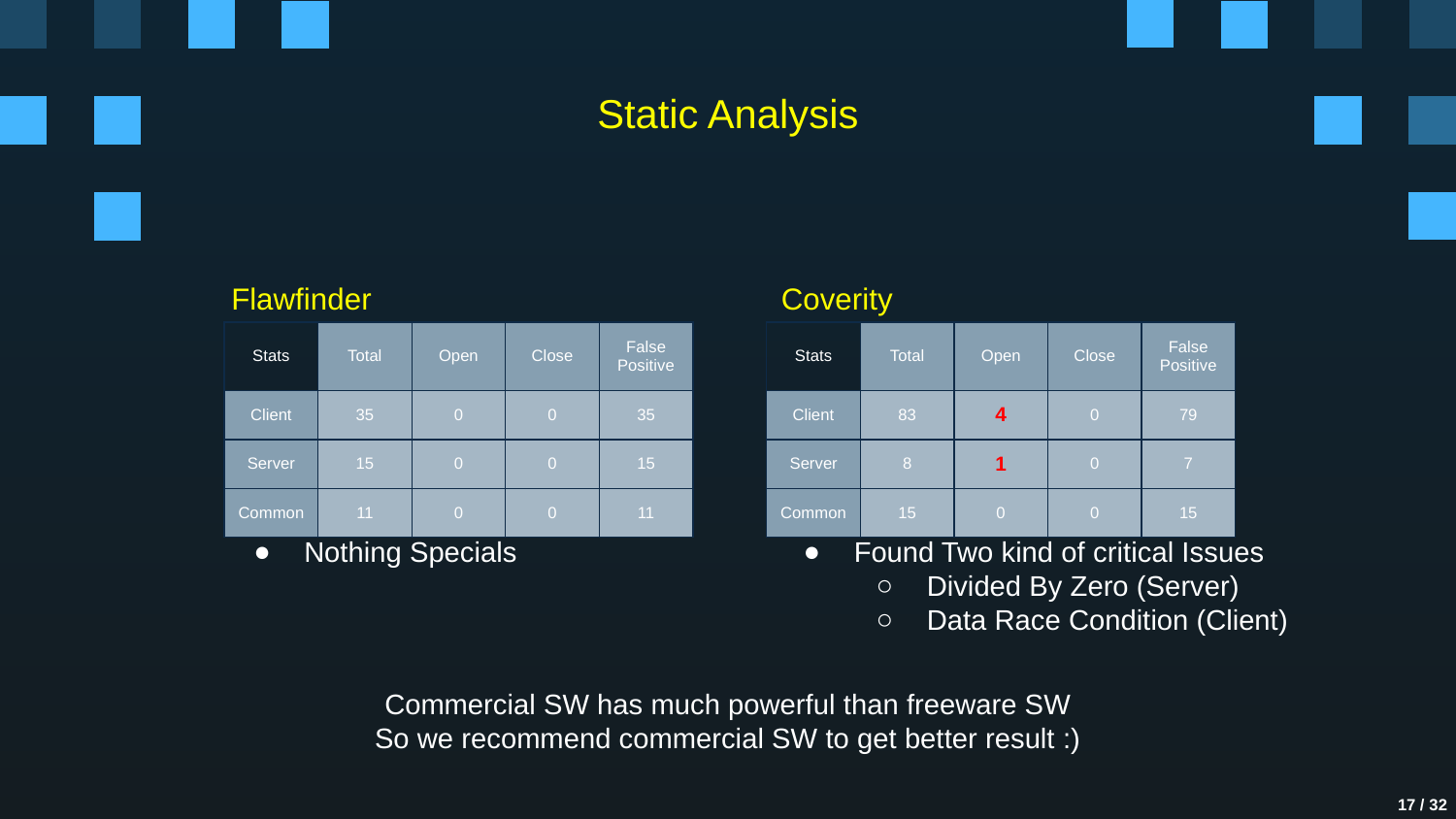

# Static Analysis
Flawfinder

Nothing Specials
Coverity

Found Two kind of critical Issues
Divided By Zero (Server)
Data Race Condition (Client)
| Stats | Total | Open | Close | False Positive |
| --- | --- | --- | --- | --- |
| Client | 35 | 0 | 0 | 35 |
| Server | 15 | 0 | 0 | 15 |
| Common | 11 | 0 | 0 | 11 |
| Stats | Total | Open | Close | False Positive |
| --- | --- | --- | --- | --- |
| Client | 83 | 4 | 0 | 79 |
| Server | 8 | 1 | 0 | 7 |
| Common | 15 | 0 | 0 | 15 |
Commercial SW has much powerful than freeware SW
So we recommend commercial SW to get better result :)
17 / 32